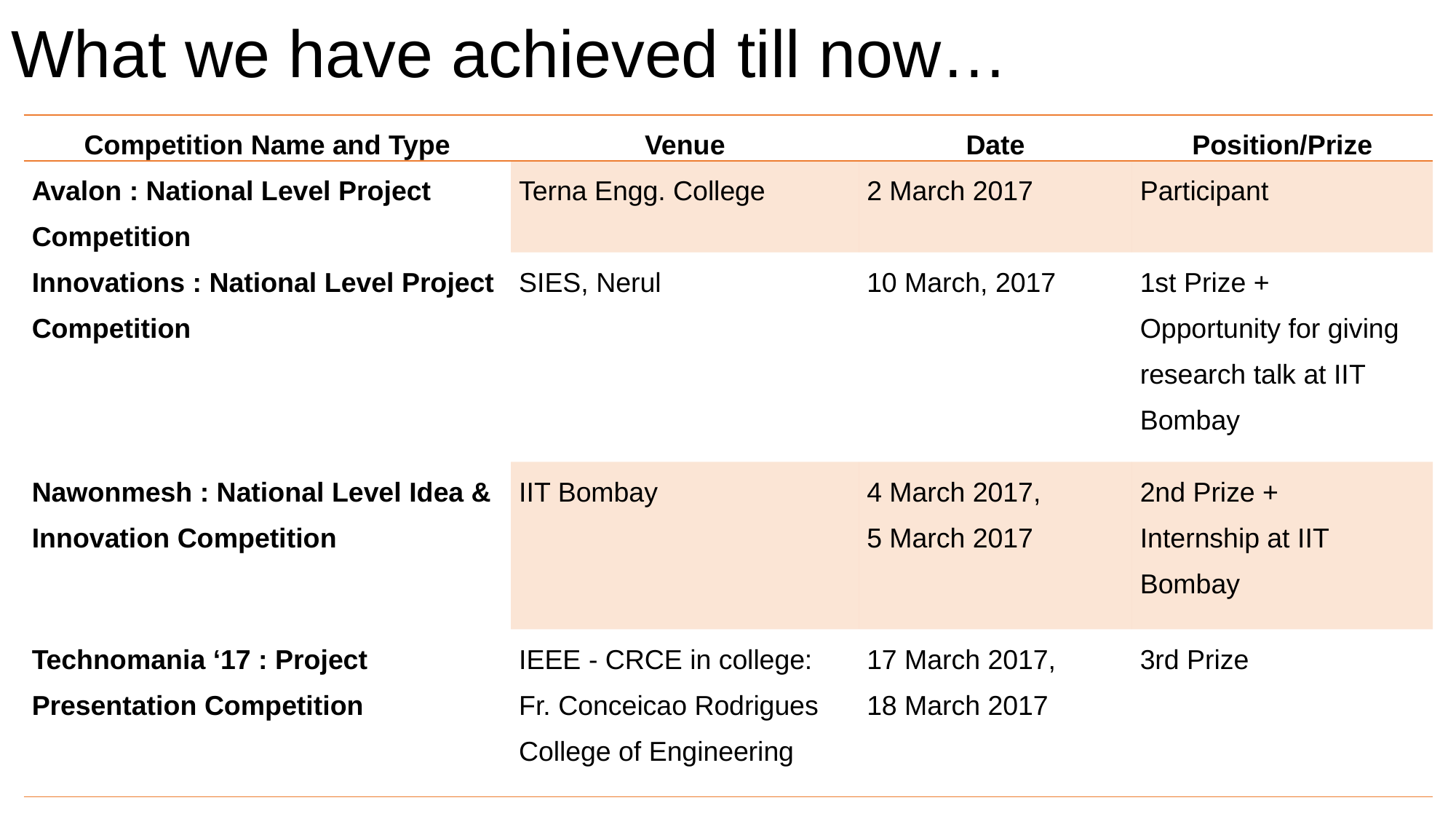

# What we have achieved till now…
| Competition Name and Type | Venue | Date | Position/Prize |
| --- | --- | --- | --- |
| Avalon : National Level Project Competition | Terna Engg. College | 2 March 2017 | Participant |
| Innovations : National Level Project Competition | SIES, Nerul | 10 March, 2017 | 1st Prize + Opportunity for giving research talk at IIT Bombay |
| Nawonmesh : National Level Idea & Innovation Competition | IIT Bombay | 4 March 2017, 5 March 2017 | 2nd Prize + Internship at IIT Bombay |
| Technomania ‘17 : Project Presentation Competition | IEEE - CRCE in college: Fr. Conceicao Rodrigues College of Engineering | 17 March 2017, 18 March 2017 | 3rd Prize |